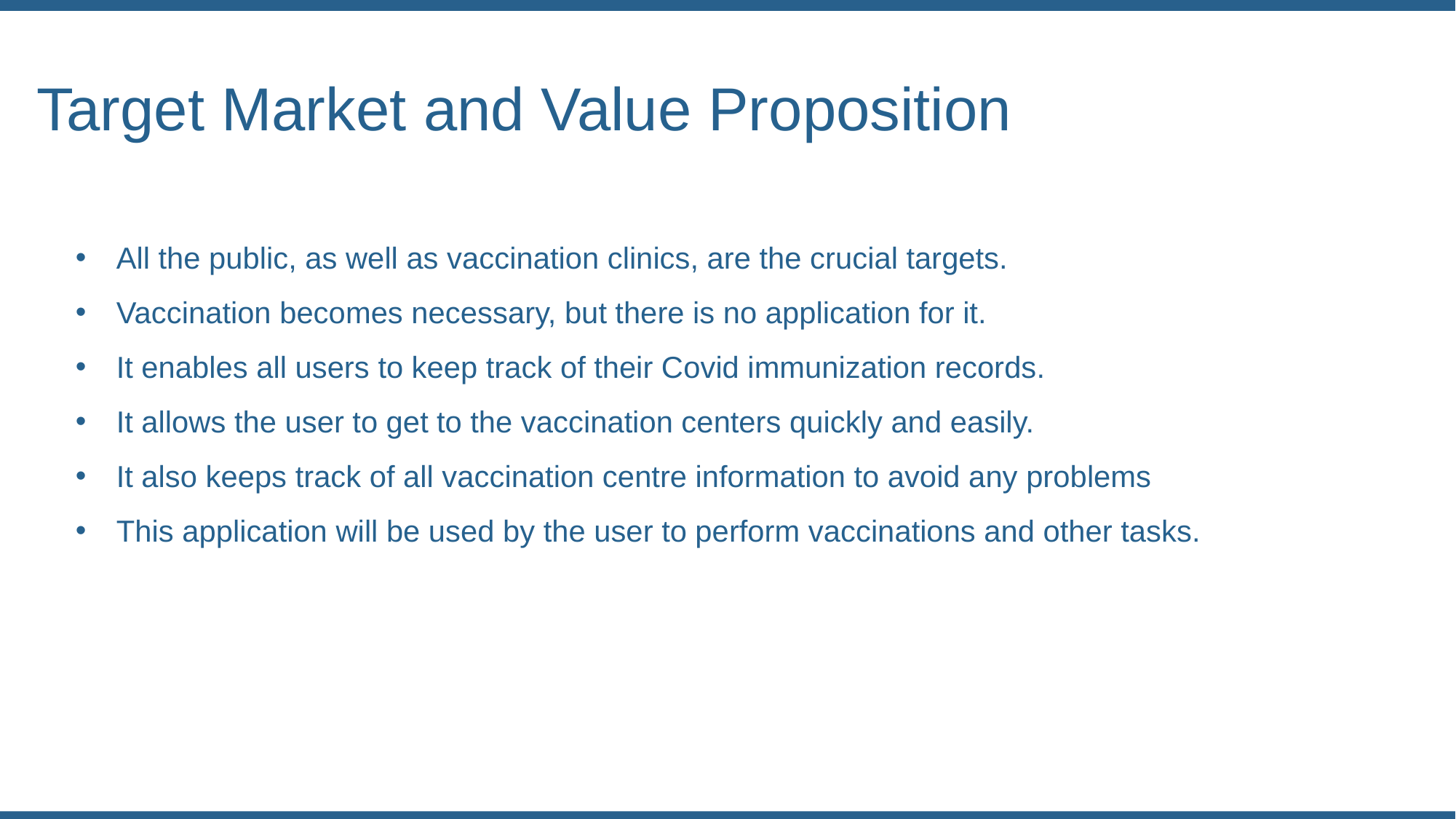

Target Market and Value Proposition
Cooking Frenzy is a latest project which launched recently on Google app store. Company Spent 1.2 years on this project.
 The game is under Beta testing.
All the public, as well as vaccination clinics, are the crucial targets.
Vaccination becomes necessary, but there is no application for it.
It enables all users to keep track of their Covid immunization records.
It allows the user to get to the vaccination centers quickly and easily.
It also keeps track of all vaccination centre information to avoid any problems
This application will be used by the user to perform vaccinations and other tasks.